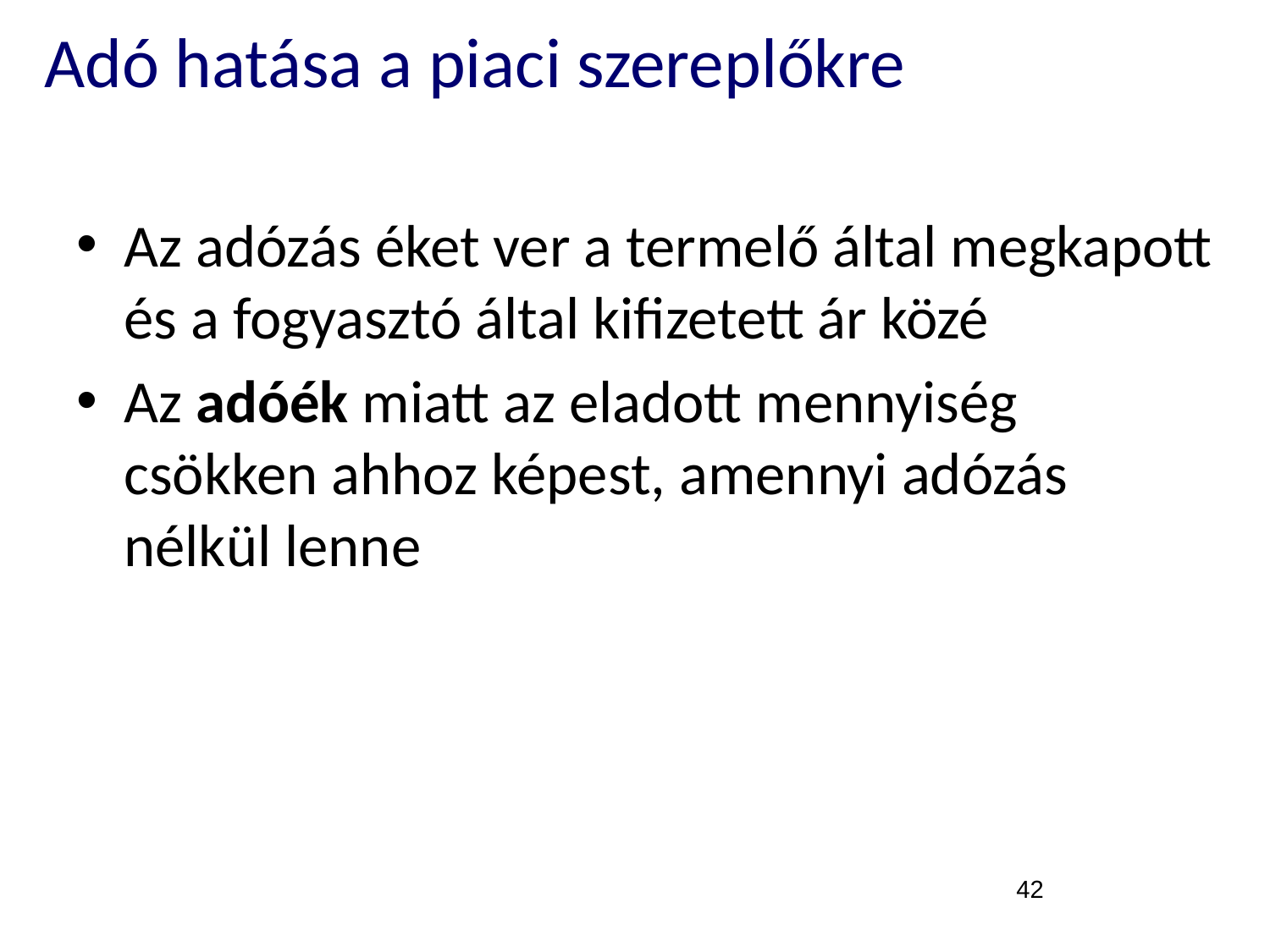

# Adó hatása a piaci szereplőkre
Az adózás éket ver a termelő által megkapott és a fogyasztó által kifizetett ár közé
Az adóék miatt az eladott mennyiség csökken ahhoz képest, amennyi adózás nélkül lenne
42